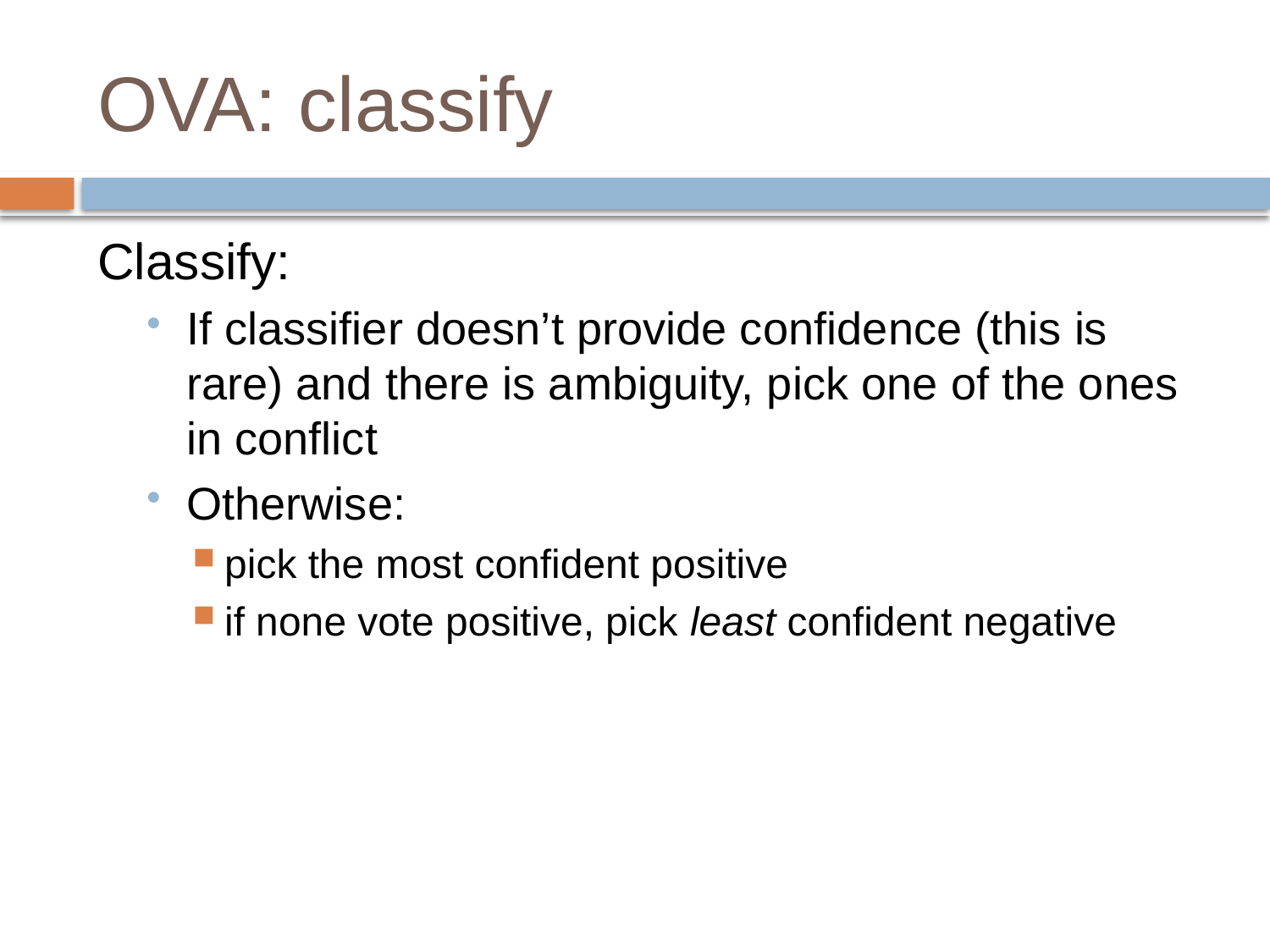

# OVA: classify
Classify:
If classifier doesn’t provide confidence (this is rare) and there is ambiguity, pick one of the ones in conflict
Otherwise:
pick the most confident positive
if none vote positive, pick least confident negative